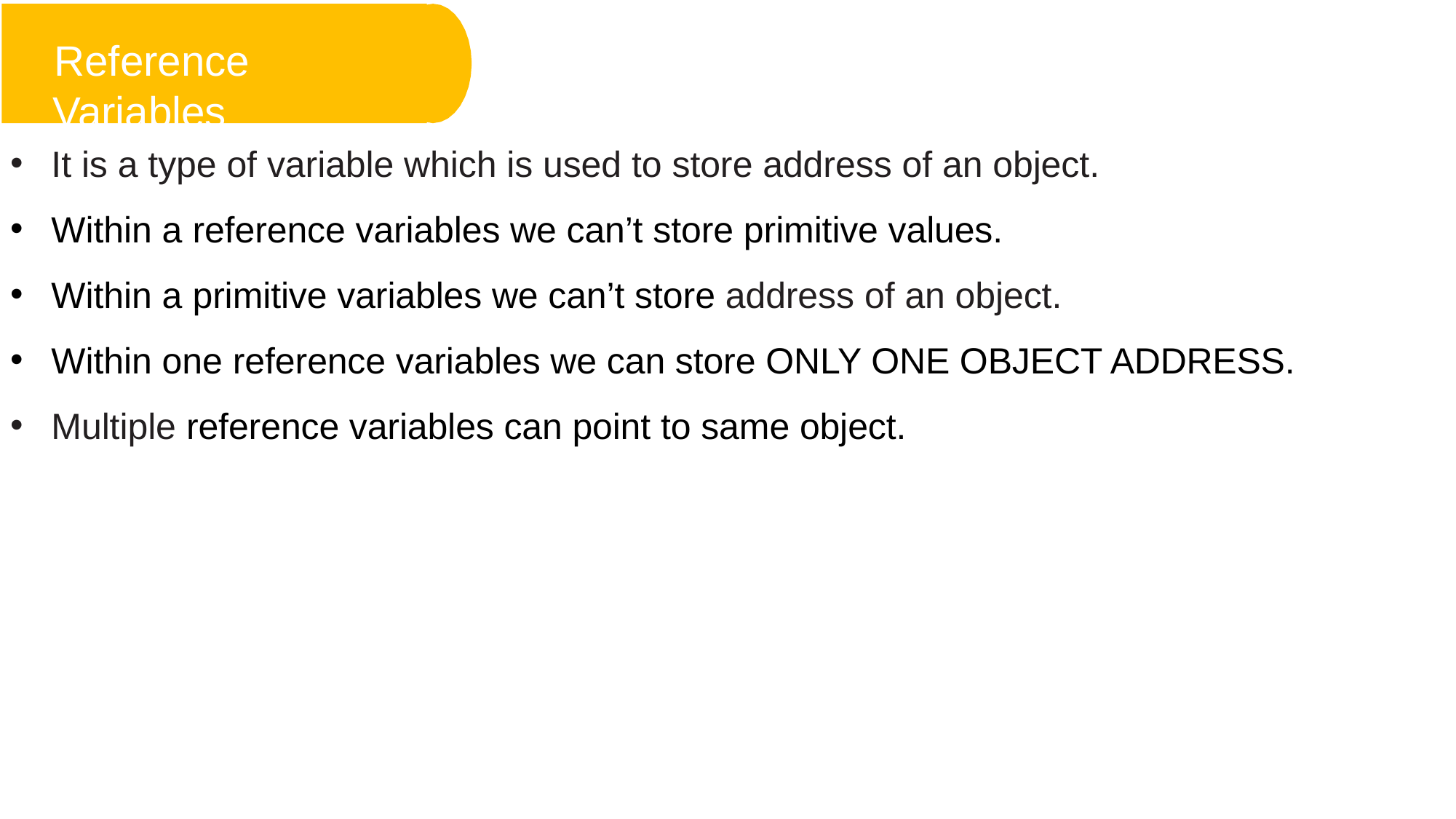

Reference Variables
It is a type of variable which is used to store address of an object.
Within a reference variables we can’t store primitive values.
Within a primitive variables we can’t store address of an object.
Within one reference variables we can store ONLY ONE OBJECT ADDRESS.
Multiple reference variables can point to same object.